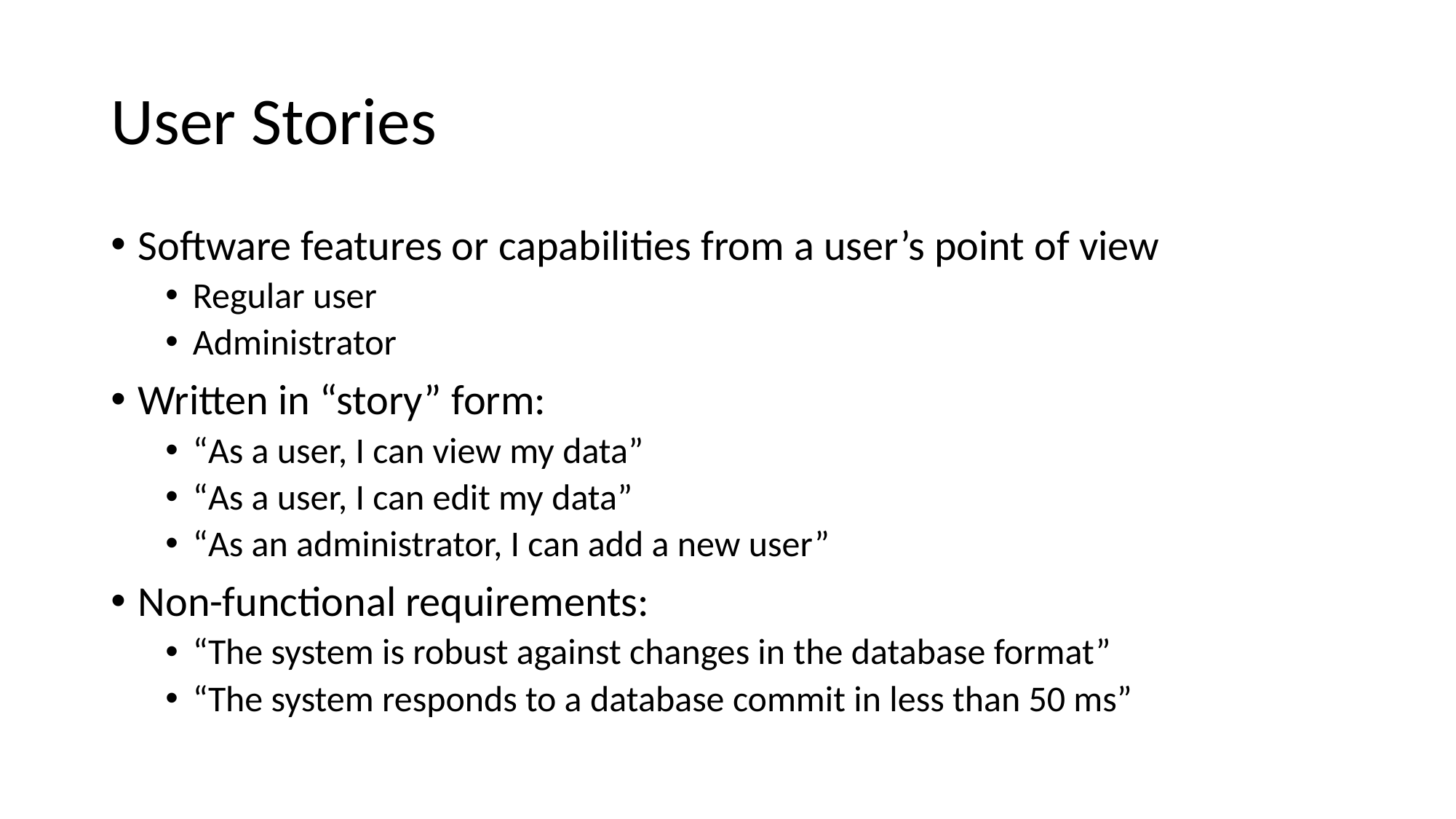

# User Stories
Software features or capabilities from a user’s point of view
Regular user
Administrator
Written in “story” form:
“As a user, I can view my data”
“As a user, I can edit my data”
“As an administrator, I can add a new user”
Non-functional requirements:
“The system is robust against changes in the database format”
“The system responds to a database commit in less than 50 ms”